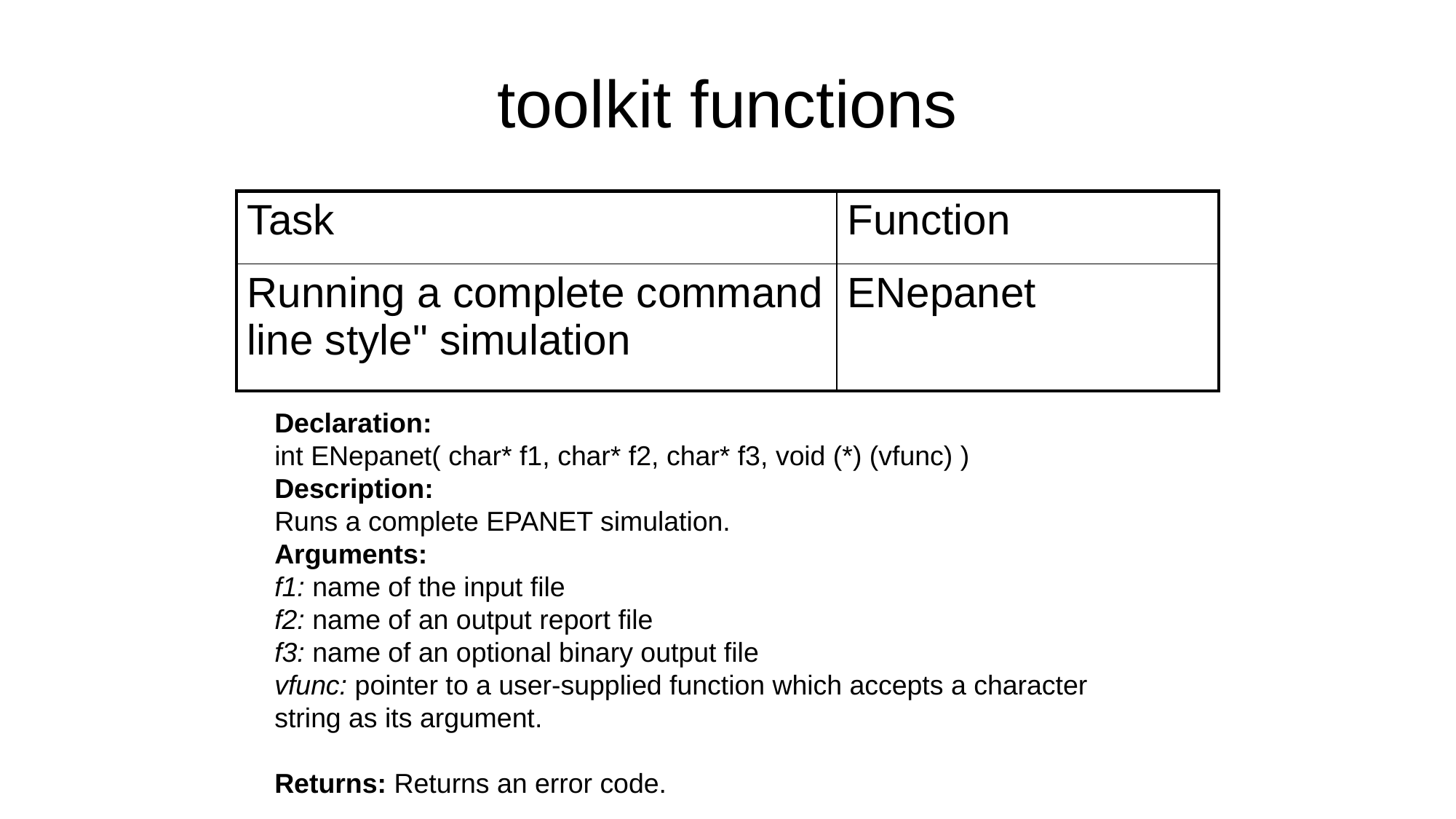

# toolkit functions
| Task | Function |
| --- | --- |
| Running a complete command line style" simulation | ENepanet |
Declaration:
int ENepanet( char* f1, char* f2, char* f3, void (*) (vfunc) )
Description:
Runs a complete EPANET simulation.  
Arguments:
f1: name of the input file
f2: name of an output report file
f3: name of an optional binary output file
vfunc: pointer to a user-supplied function which accepts a character string as its argument.
 
Returns: Returns an error code.